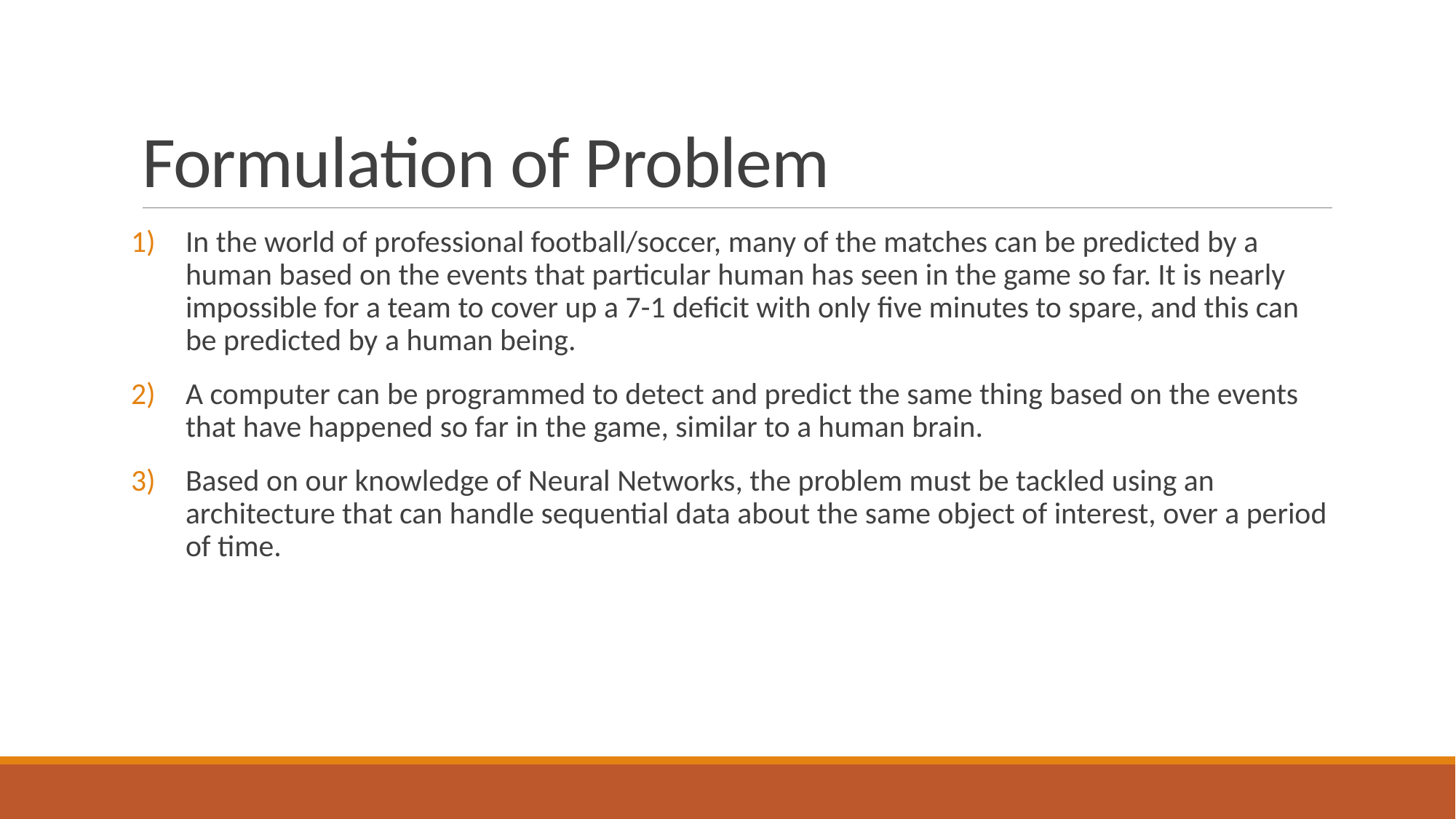

# Formulation of Problem
In the world of professional football/soccer, many of the matches can be predicted by a human based on the events that particular human has seen in the game so far. It is nearly impossible for a team to cover up a 7-1 deficit with only five minutes to spare, and this can be predicted by a human being.
A computer can be programmed to detect and predict the same thing based on the events that have happened so far in the game, similar to a human brain.
Based on our knowledge of Neural Networks, the problem must be tackled using an architecture that can handle sequential data about the same object of interest, over a period of time.